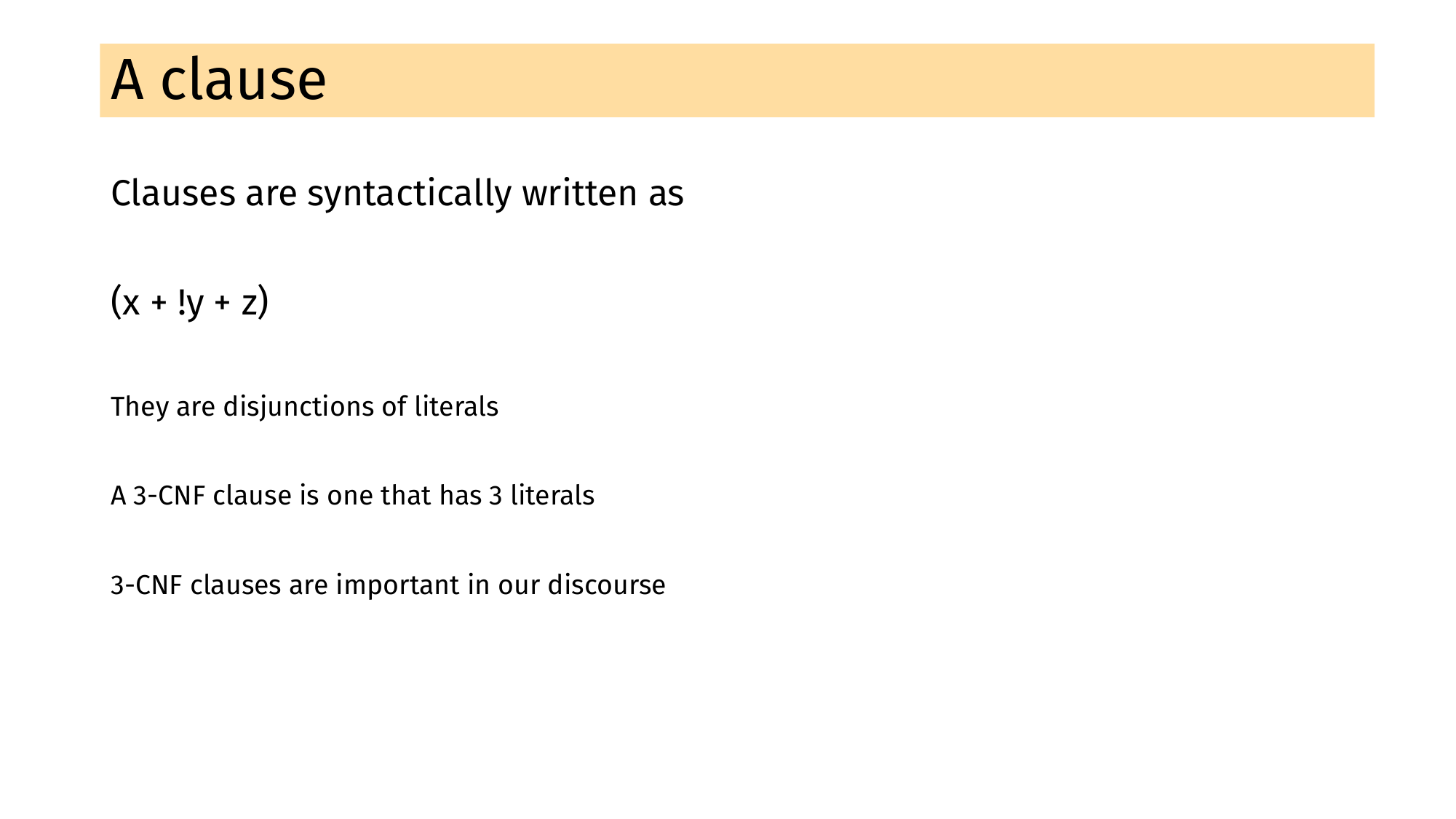

# A clause
Clauses are syntactically written as

(x + !y + z)

They are disjunctions of literals

A 3-CNF clause is one that has 3 literals

3-CNF clauses are important in our discourse